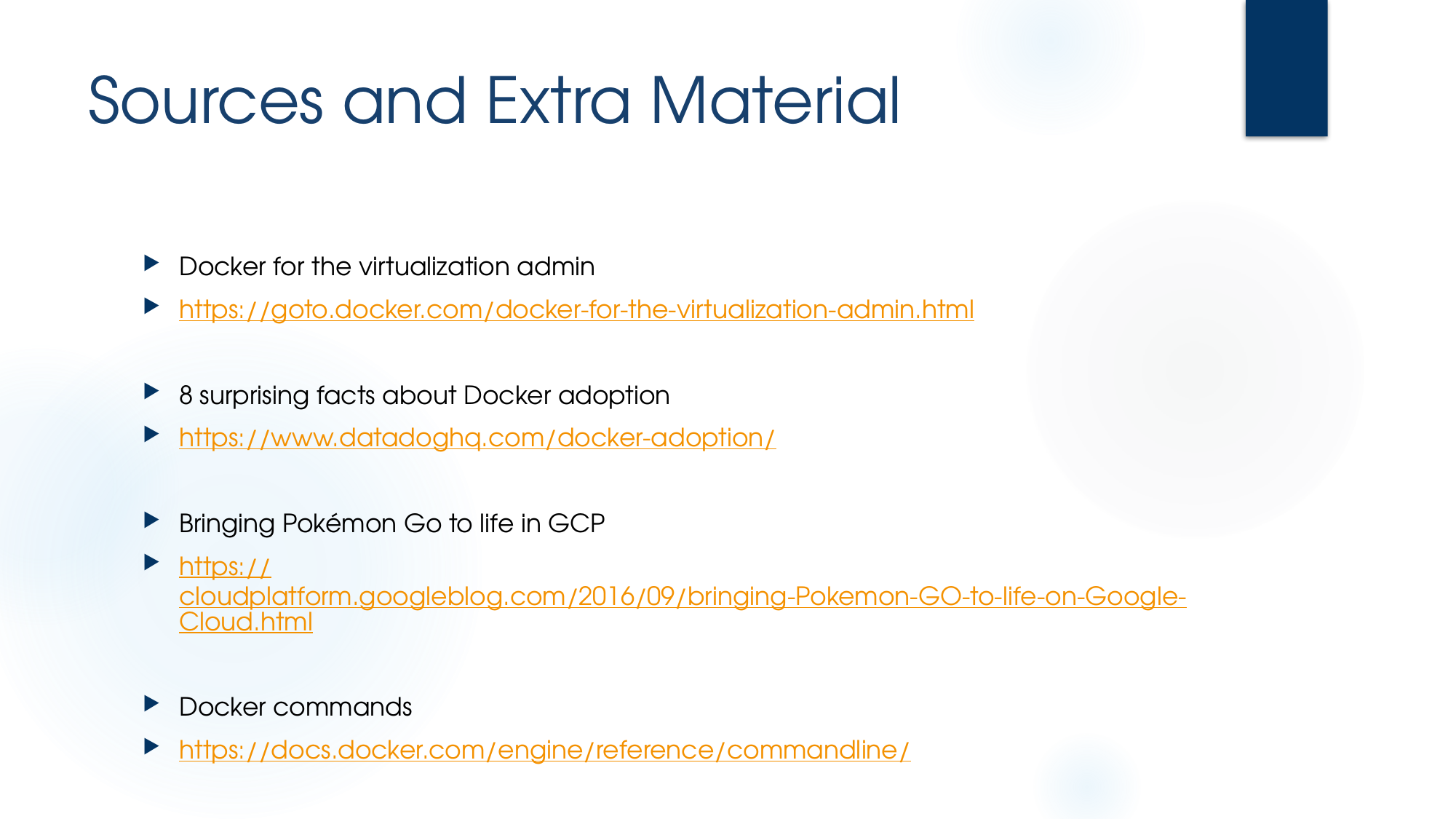

# Sources and Extra Material
Docker for the virtualization admin
https://goto.docker.com/docker-for-the-virtualization-admin.html

8 surprising facts about Docker adoption
https://www.datadoghq.com/docker-adoption/

Bringing Pokémon Go to life in GCP
https://cloudplatform.googleblog.com/2016/09/bringing-Pokemon-GO-to-life-on-Google-Cloud.html

Docker commands
https://docs.docker.com/engine/reference/commandline/